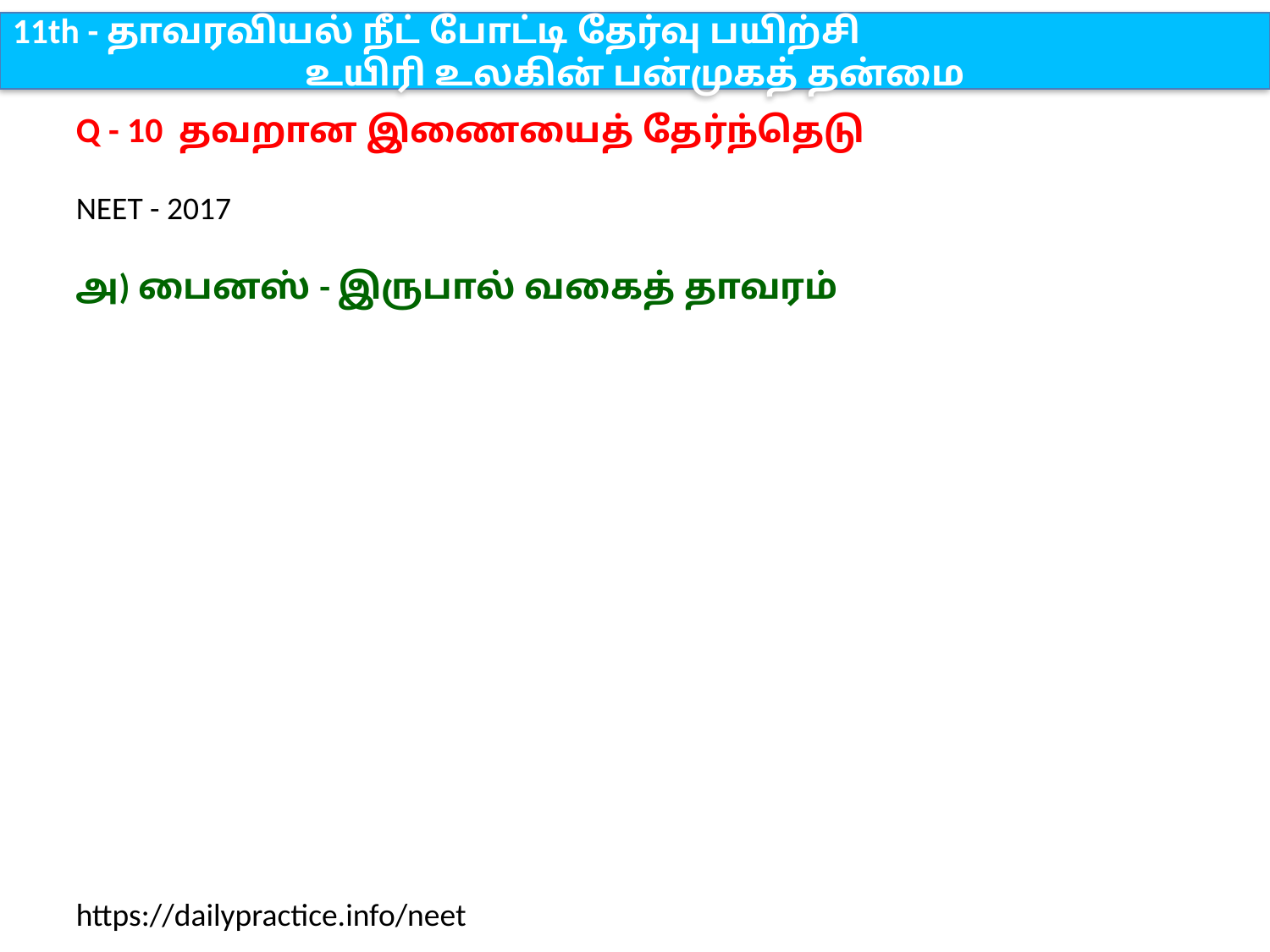

11th - தாவரவியல் நீட் போட்டி தேர்வு பயிற்சி
உயிரி உலகின் பன்முகத் தன்மை

Q - 10  தவறான இணையைத் தேர்ந்தெடு

NEET - 2017

அ) பைனஸ் - இருபால் வகைத் தாவரம்
https://dailypractice.info/neet